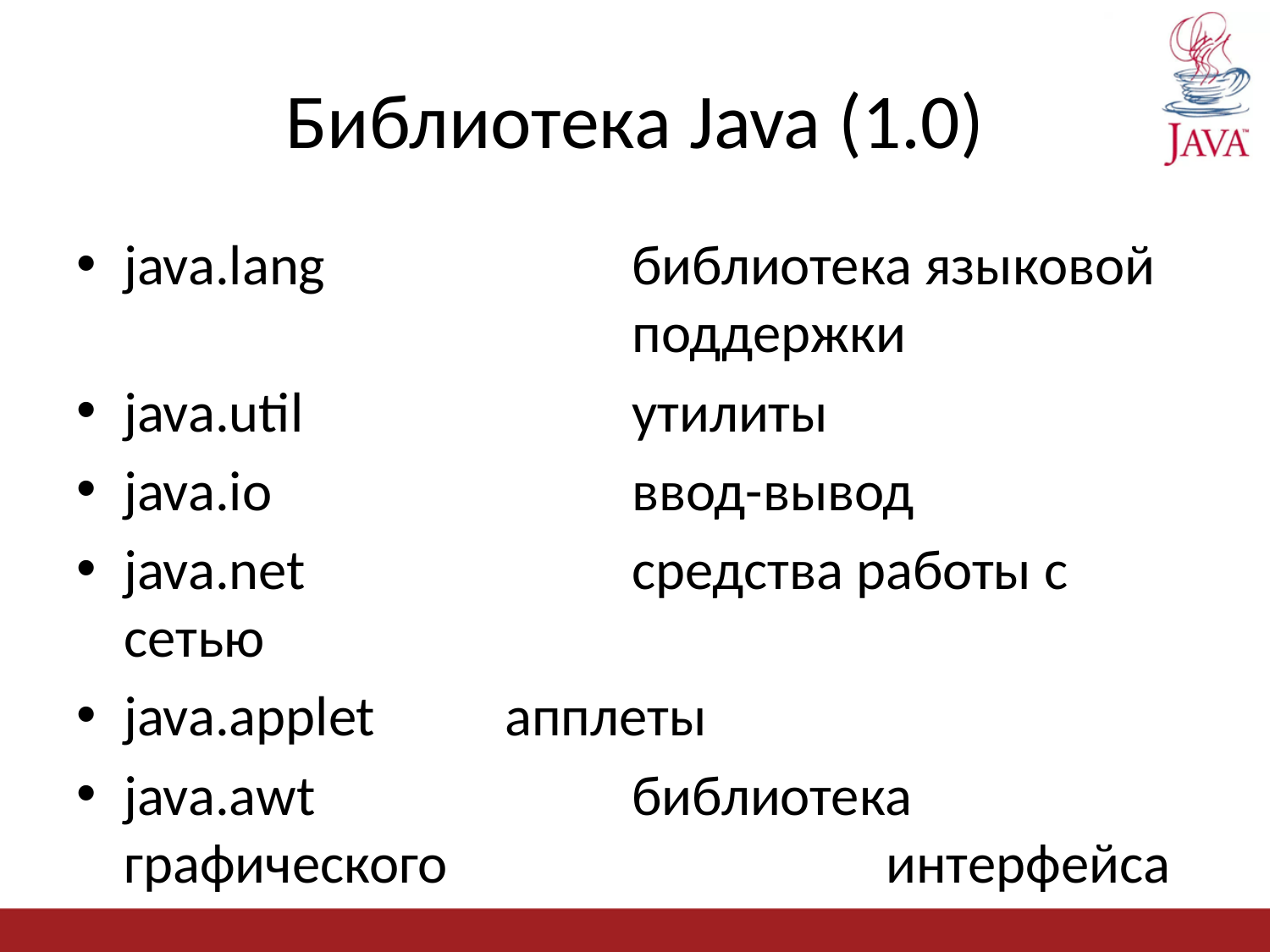

# Библиотека Java (1.0)
java.lang			библиотека языковой 				поддержки
java.util			утилиты
java.io			ввод-вывод
java.net			средства работы с сетью
java.applet		апплеты
java.awt			библиотека графического 				интерфейса